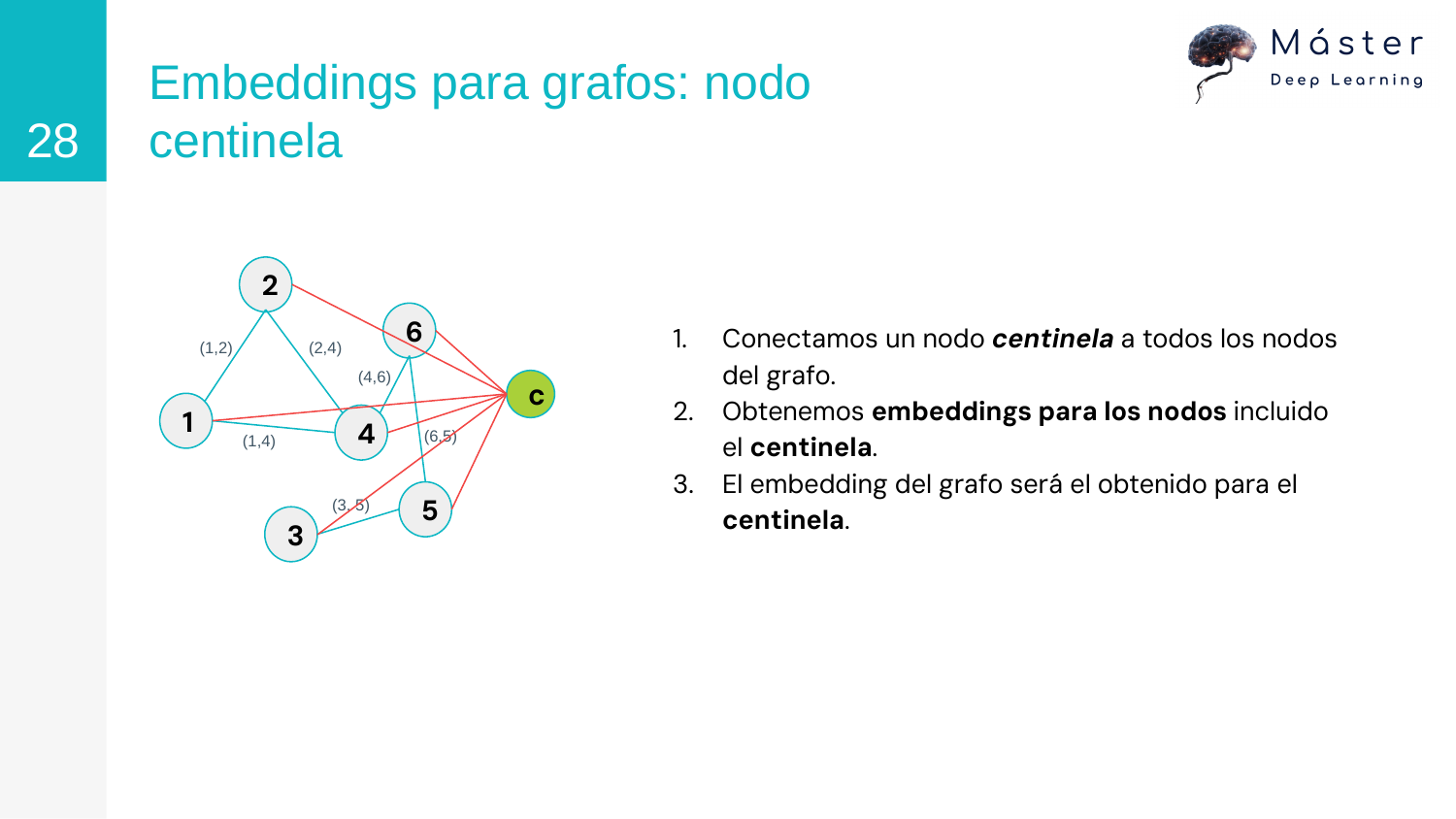

28
# Embeddings para grafos: nodo centinela
2
6
1
4
5
3
Conectamos un nodo centinela a todos los nodos del grafo.
Obtenemos embeddings para los nodos incluido el centinela.
El embedding del grafo será el obtenido para el centinela.

(1,2)
(2,4)
(4,6)
c
(6,5)
(1,4)
(3, 5)